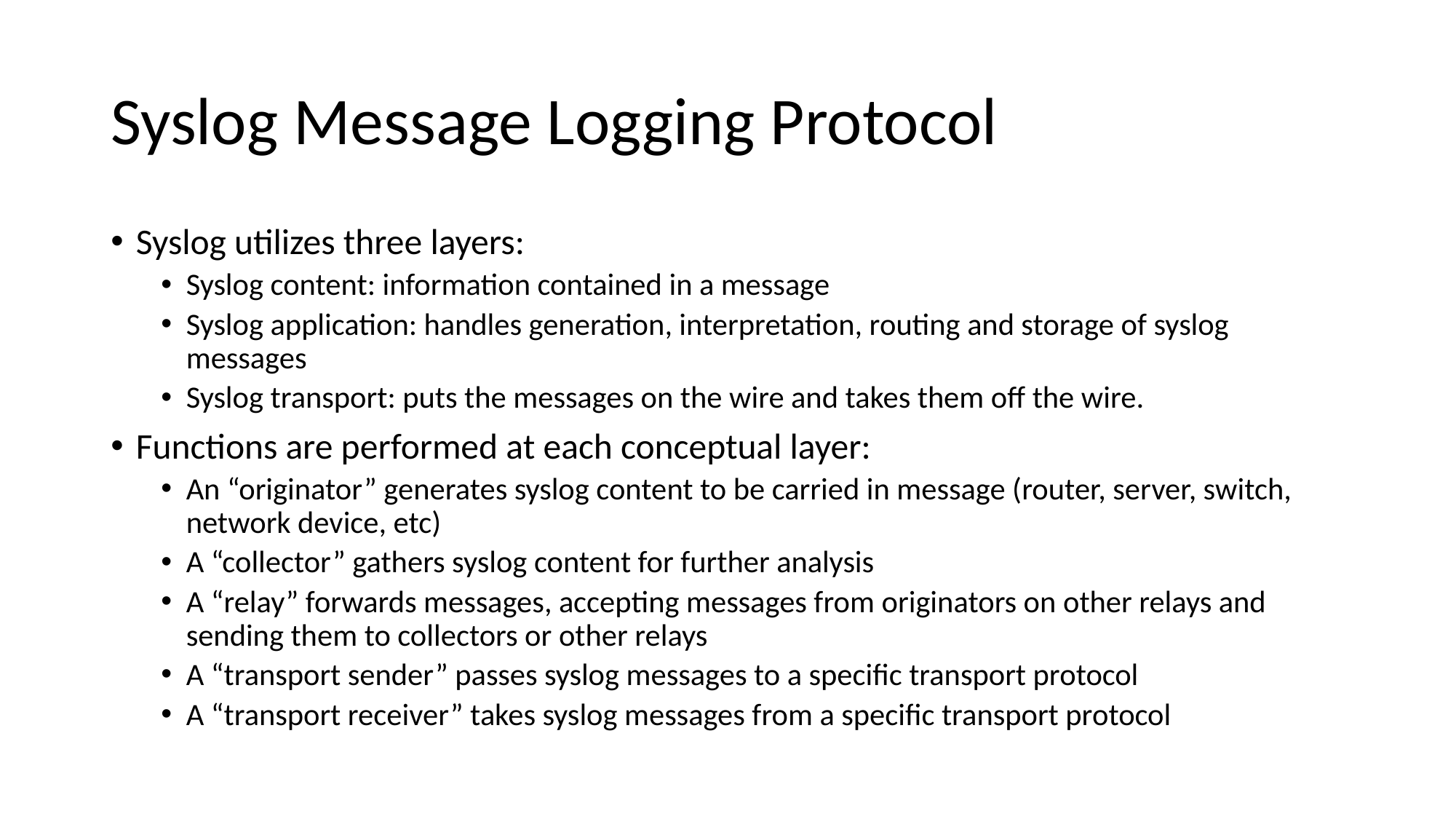

# Syslog Message Logging Protocol
Syslog utilizes three layers:
Syslog content: information contained in a message
Syslog application: handles generation, interpretation, routing and storage of syslog messages
Syslog transport: puts the messages on the wire and takes them off the wire.
Functions are performed at each conceptual layer:
An “originator” generates syslog content to be carried in message (router, server, switch, network device, etc)
A “collector” gathers syslog content for further analysis
A “relay” forwards messages, accepting messages from originators on other relays and sending them to collectors or other relays
A “transport sender” passes syslog messages to a specific transport protocol
A “transport receiver” takes syslog messages from a specific transport protocol